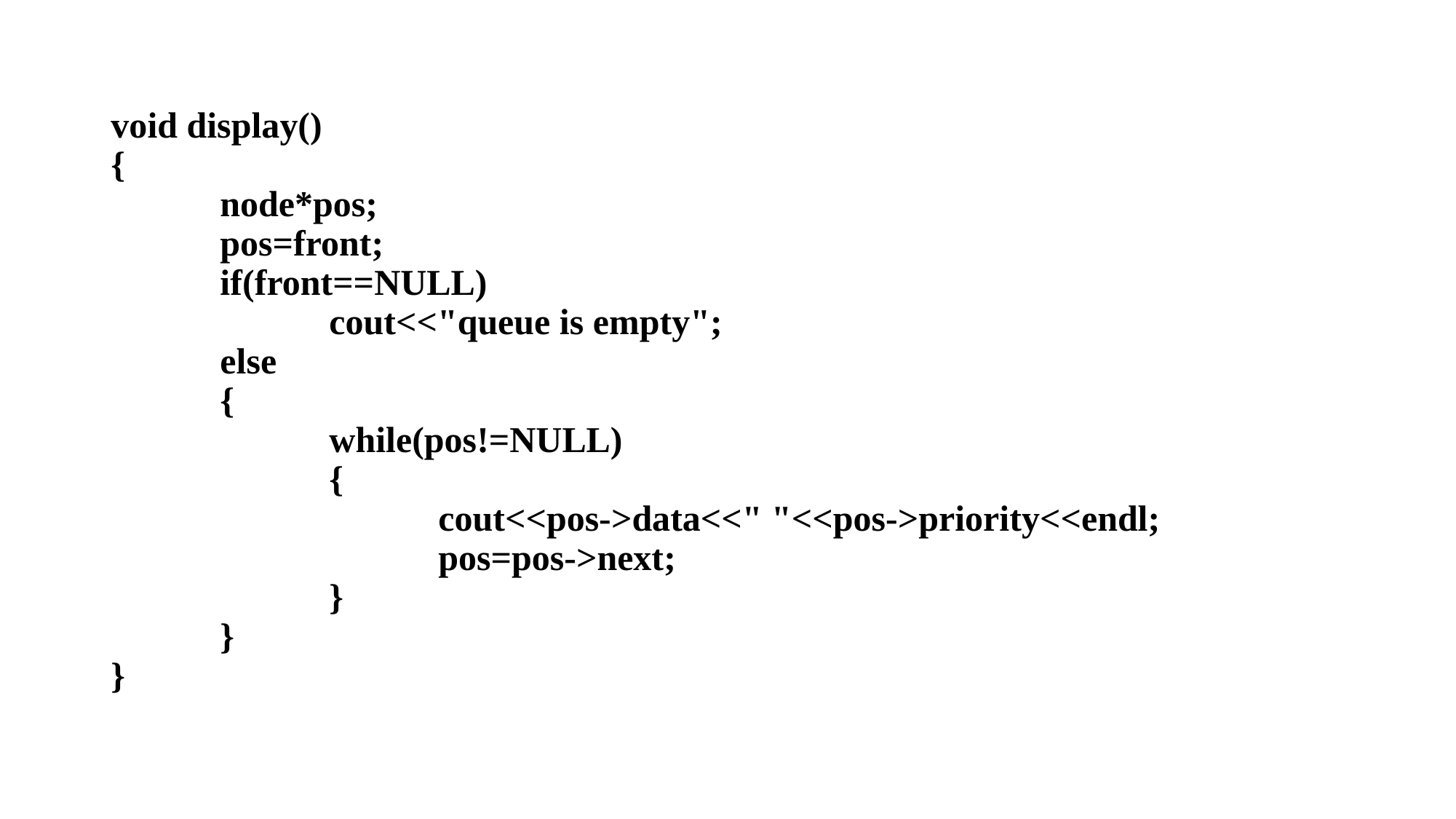

# void display() { node*pos; pos=front; if(front==NULL) cout<<"queue is empty"; else { while(pos!=NULL) { cout<<pos->data<<" "<<pos->priority<<endl; pos=pos->next; } } }